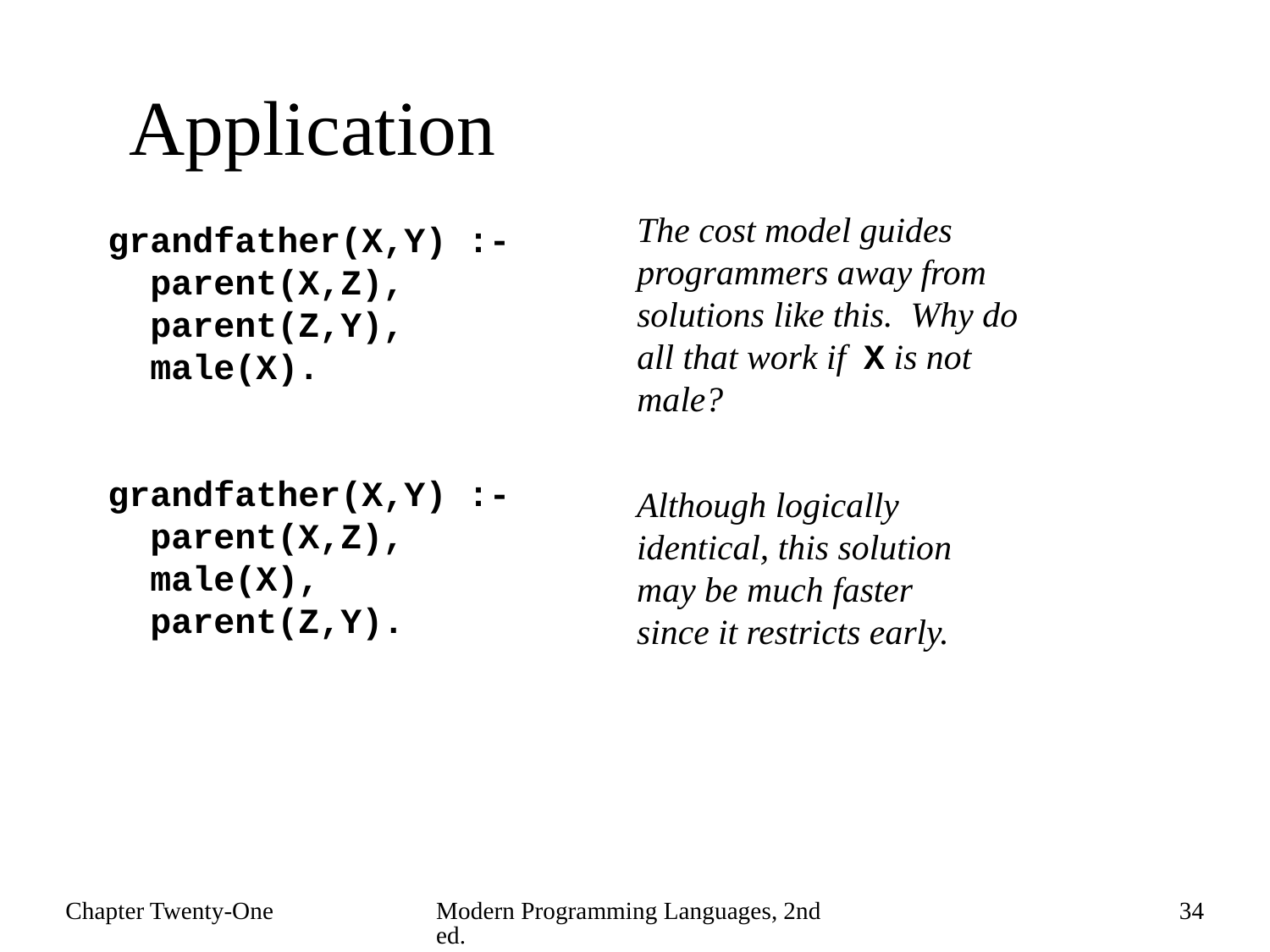

# Application
The cost model guides programmers away from solutions like this.  Why do all that work if  X is not male?
grandfather(X,Y) :-
  parent(X,Z),
  parent(Z,Y),
  male(X).
grandfather(X,Y) :-
  parent(X,Z),
  male(X),
  parent(Z,Y).
Although logically identical, this solution may be much faster since it restricts early.
Chapter Twenty-One
Modern Programming Languages, 2nd ed.
34